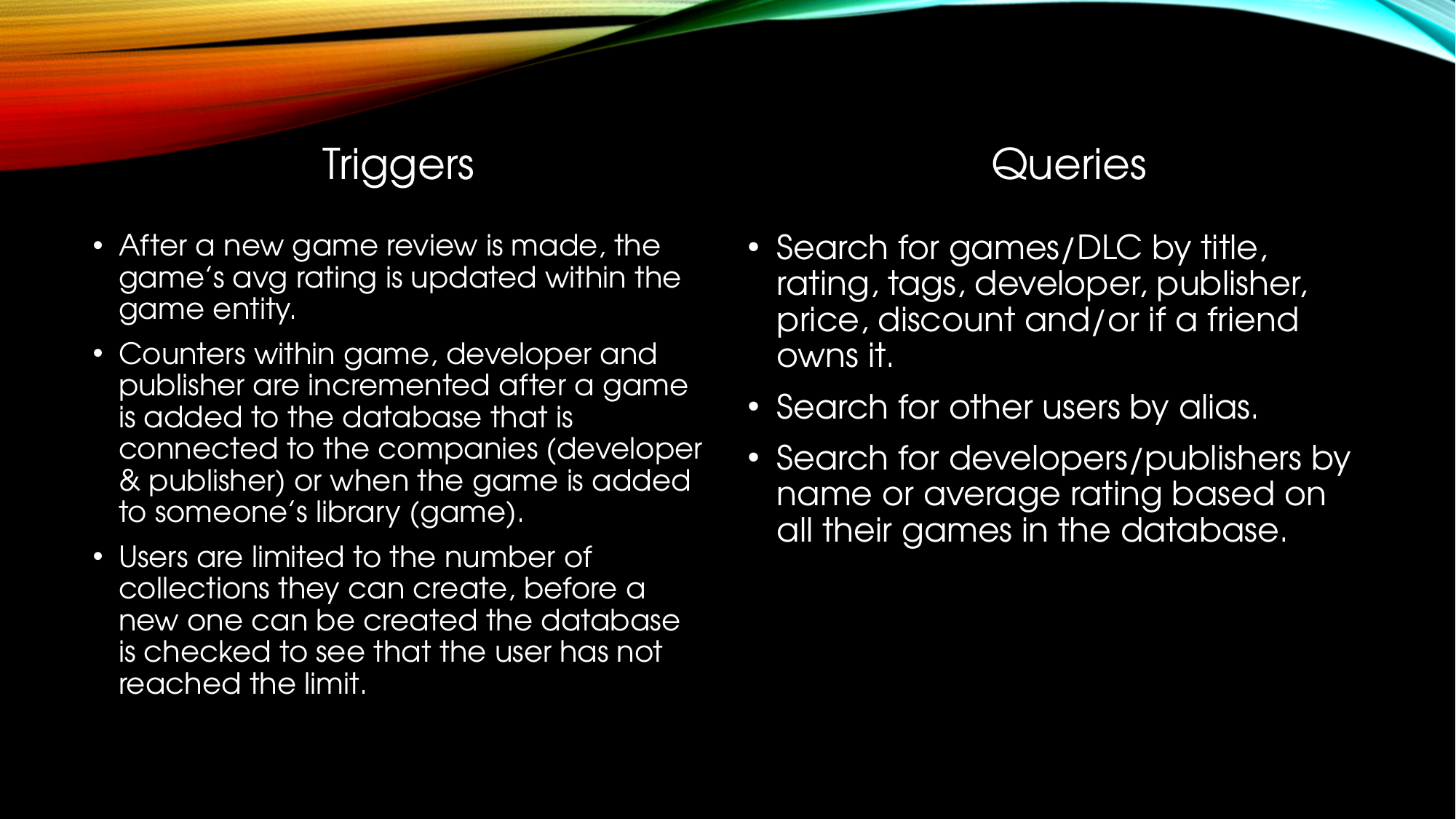

Triggers
Queries
After a new game review is made, the game’s avg rating is updated within the game entity.
Counters within game, developer and publisher are incremented after a game is added to the database that is connected to the companies (developer & publisher) or when the game is added to someone’s library (game).
Users are limited to the number of collections they can create, before a new one can be created the database is checked to see that the user has not reached the limit.
Search for games/DLC by title, rating, tags, developer, publisher, price, discount and/or if a friend owns it.
Search for other users by alias.
Search for developers/publishers by name or average rating based on all their games in the database.